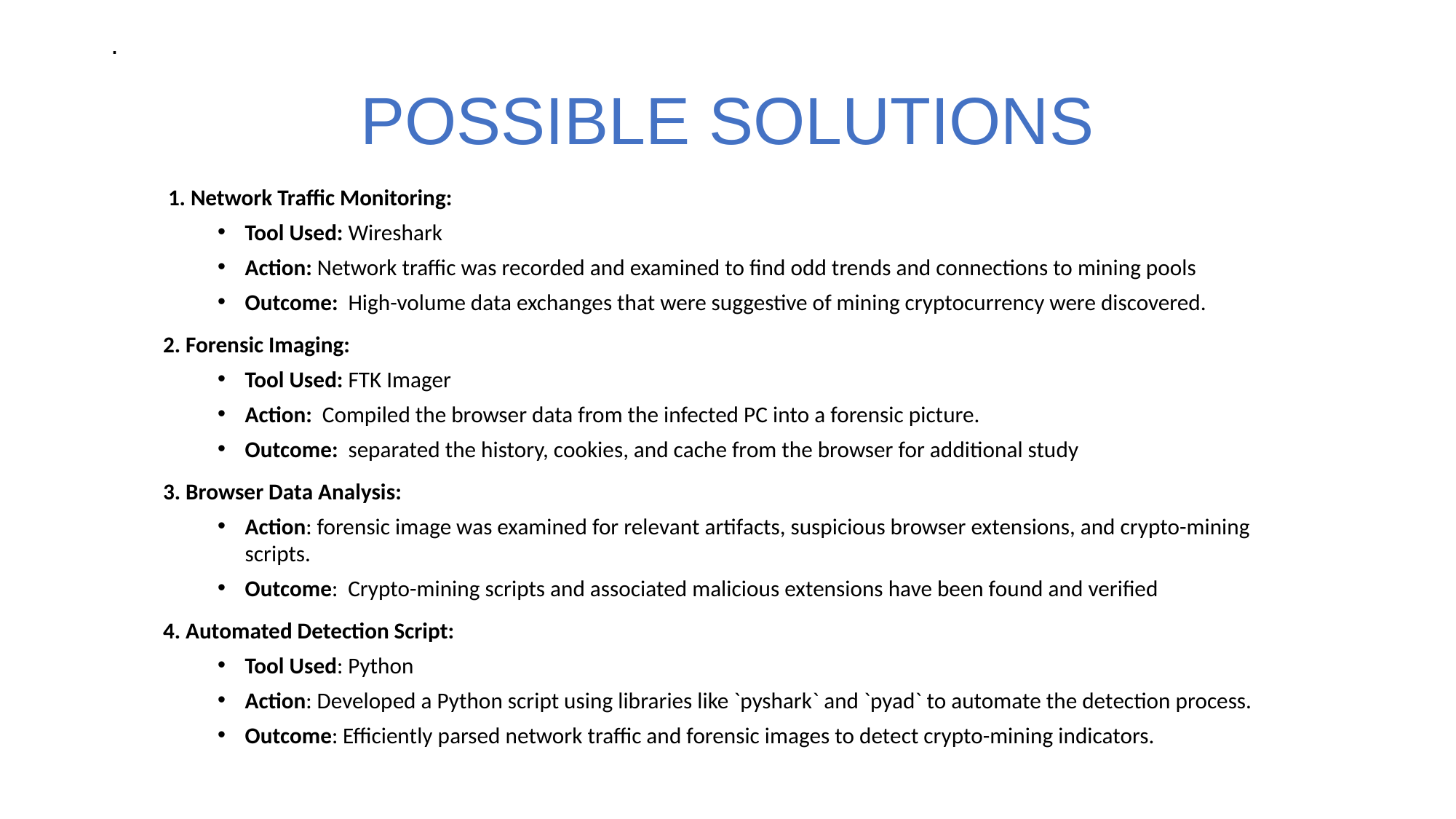

.
.

.
# POSSIBLE SOLUTIONS
 1. Network Traffic Monitoring:
Tool Used: Wireshark
Action: Network traffic was recorded and examined to find odd trends and connections to mining pools
Outcome:  High-volume data exchanges that were suggestive of mining cryptocurrency were discovered.
2. Forensic Imaging:
Tool Used: FTK Imager
Action:  Compiled the browser data from the infected PC into a forensic picture.
Outcome:  separated the history, cookies, and cache from the browser for additional study
3. Browser Data Analysis:
Action: forensic image was examined for relevant artifacts, suspicious browser extensions, and crypto-mining scripts.
Outcome:  Crypto-mining scripts and associated malicious extensions have been found and verified
4. Automated Detection Script:
Tool Used: Python
Action: Developed a Python script using libraries like `pyshark` and `pyad` to automate the detection process.
Outcome: Efficiently parsed network traffic and forensic images to detect crypto-mining indicators.